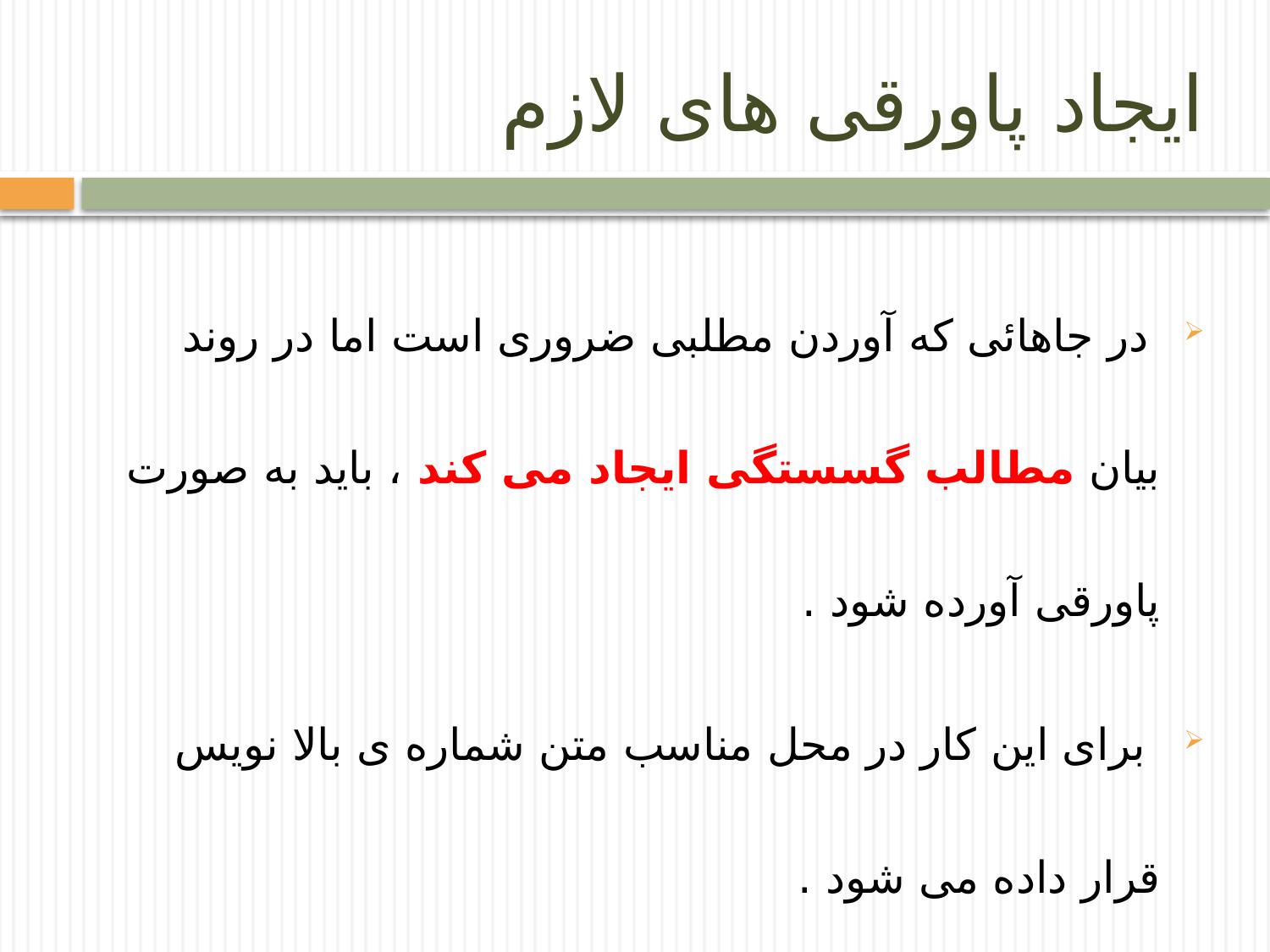

# ایجاد پاورقی های لازم
 در جاهائی که آوردن مطلبی ضروری است اما در روند بیان مطالب گسستگی ایجاد می کند ، باید به صورت پاورقی آورده شود .
 برای این کار در محل مناسب متن شماره ی بالا نویس قرار داده می شود .
 در پائین صفحه مطلب با ذکر شماره به شکل پاورقی اضافه می شود .